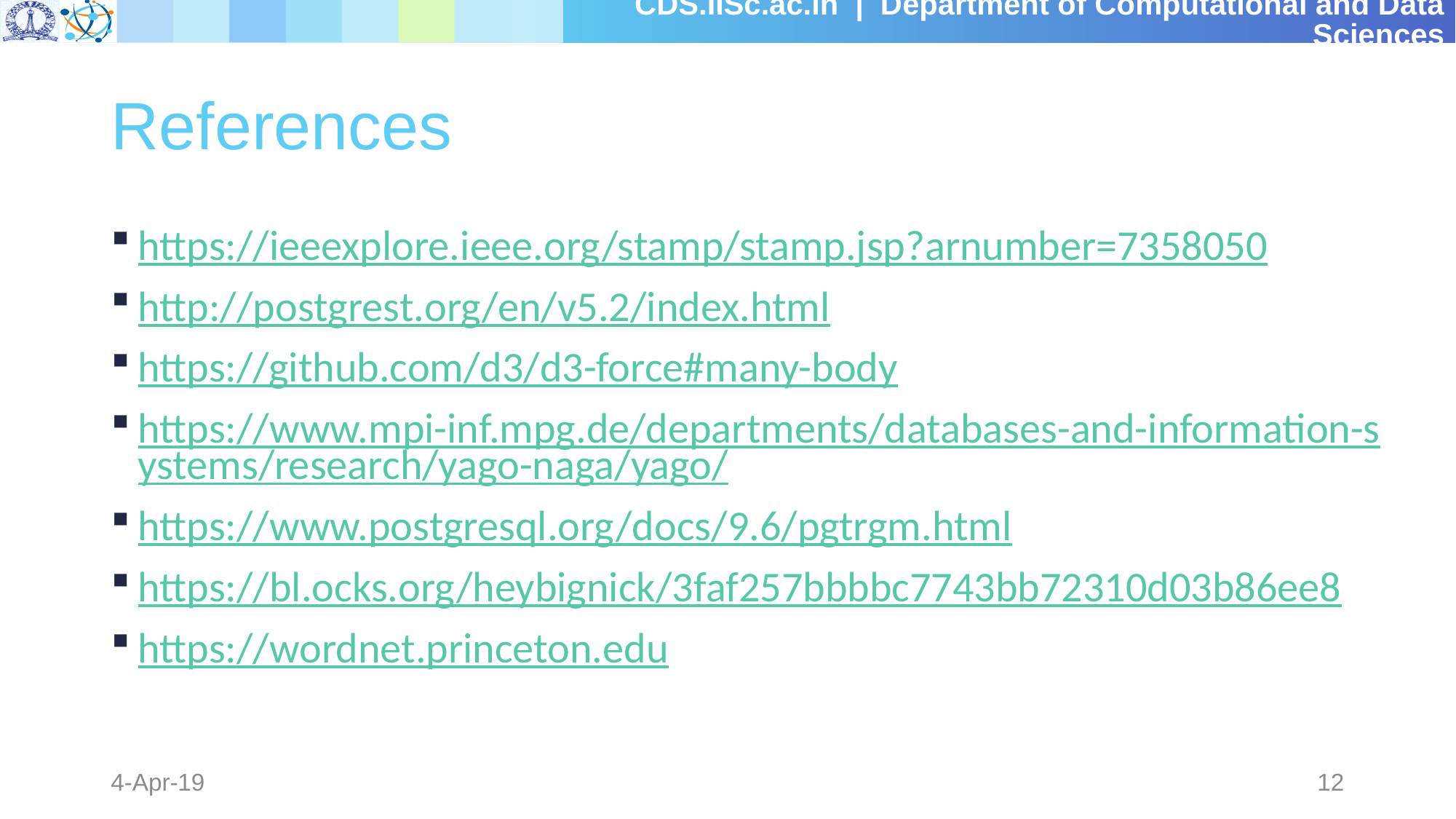

# References
https://ieeexplore.ieee.org/stamp/stamp.jsp?arnumber=7358050
http://postgrest.org/en/v5.2/index.html
https://github.com/d3/d3-force#many-body
https://www.mpi-inf.mpg.de/departments/databases-and-information-systems/research/yago-naga/yago/
https://www.postgresql.org/docs/9.6/pgtrgm.html
https://bl.ocks.org/heybignick/3faf257bbbbc7743bb72310d03b86ee8
https://wordnet.princeton.edu
4-Apr-19

12